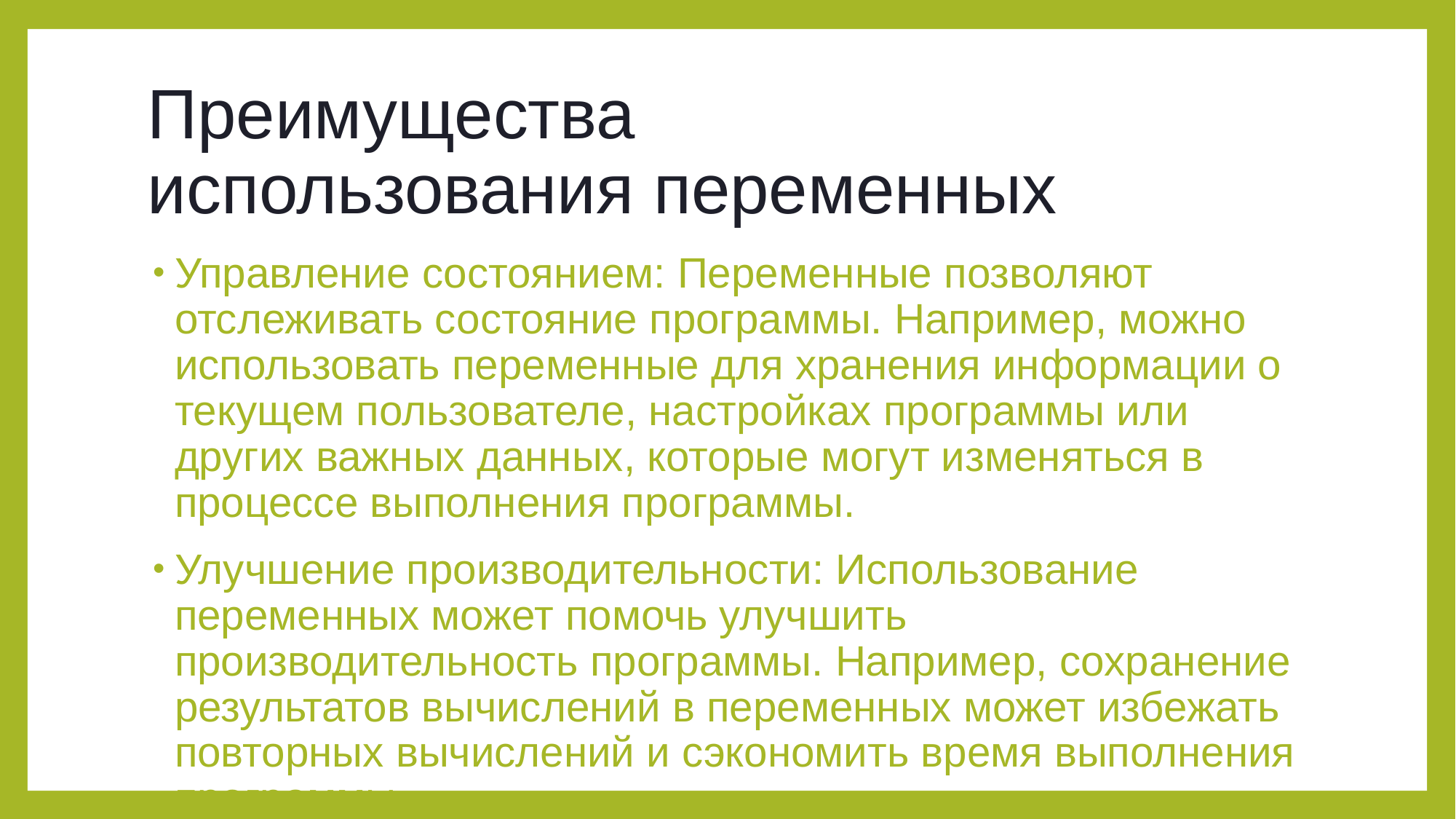

# Преимущества использования переменных

Управление состоянием: Переменные позволяют отслеживать состояние программы. Например, можно использовать переменные для хранения информации о текущем пользователе, настройках программы или других важных данных, которые могут изменяться в процессе выполнения программы.
Улучшение производительности: Использование переменных может помочь улучшить производительность программы. Например, сохранение результатов вычислений в переменных может избежать повторных вычислений и сэкономить время выполнения программы.